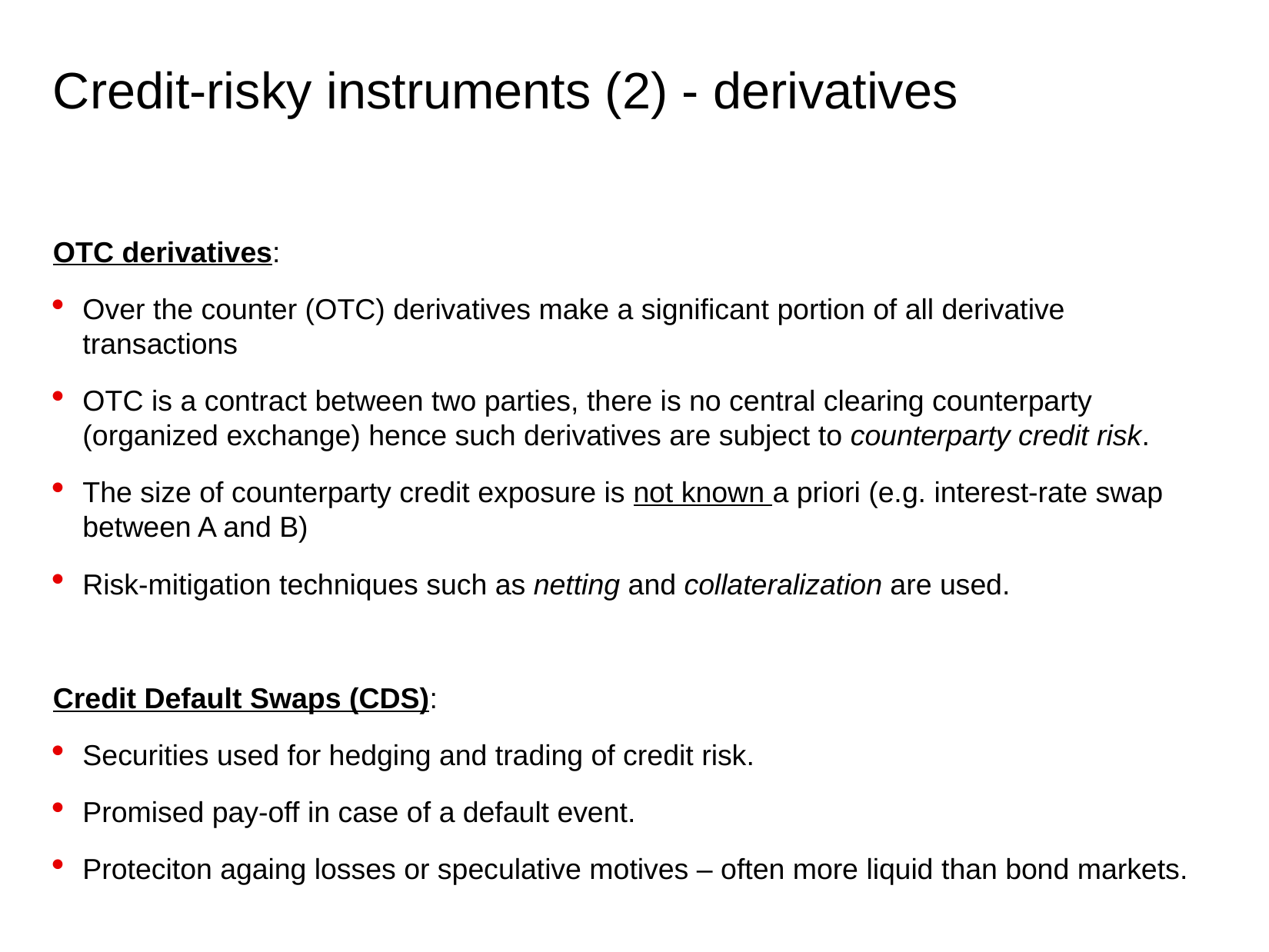

# Credit-risky instruments (2) - derivatives
OTC derivatives:
Over the counter (OTC) derivatives make a significant portion of all derivative transactions
OTC is a contract between two parties, there is no central clearing counterparty (organized exchange) hence such derivatives are subject to counterparty credit risk.
The size of counterparty credit exposure is not known a priori (e.g. interest-rate swap between A and B)
Risk-mitigation techniques such as netting and collateralization are used.

Credit Default Swaps (CDS):
Securities used for hedging and trading of credit risk.
Promised pay-off in case of a default event.
Proteciton againg losses or speculative motives – often more liquid than bond markets.